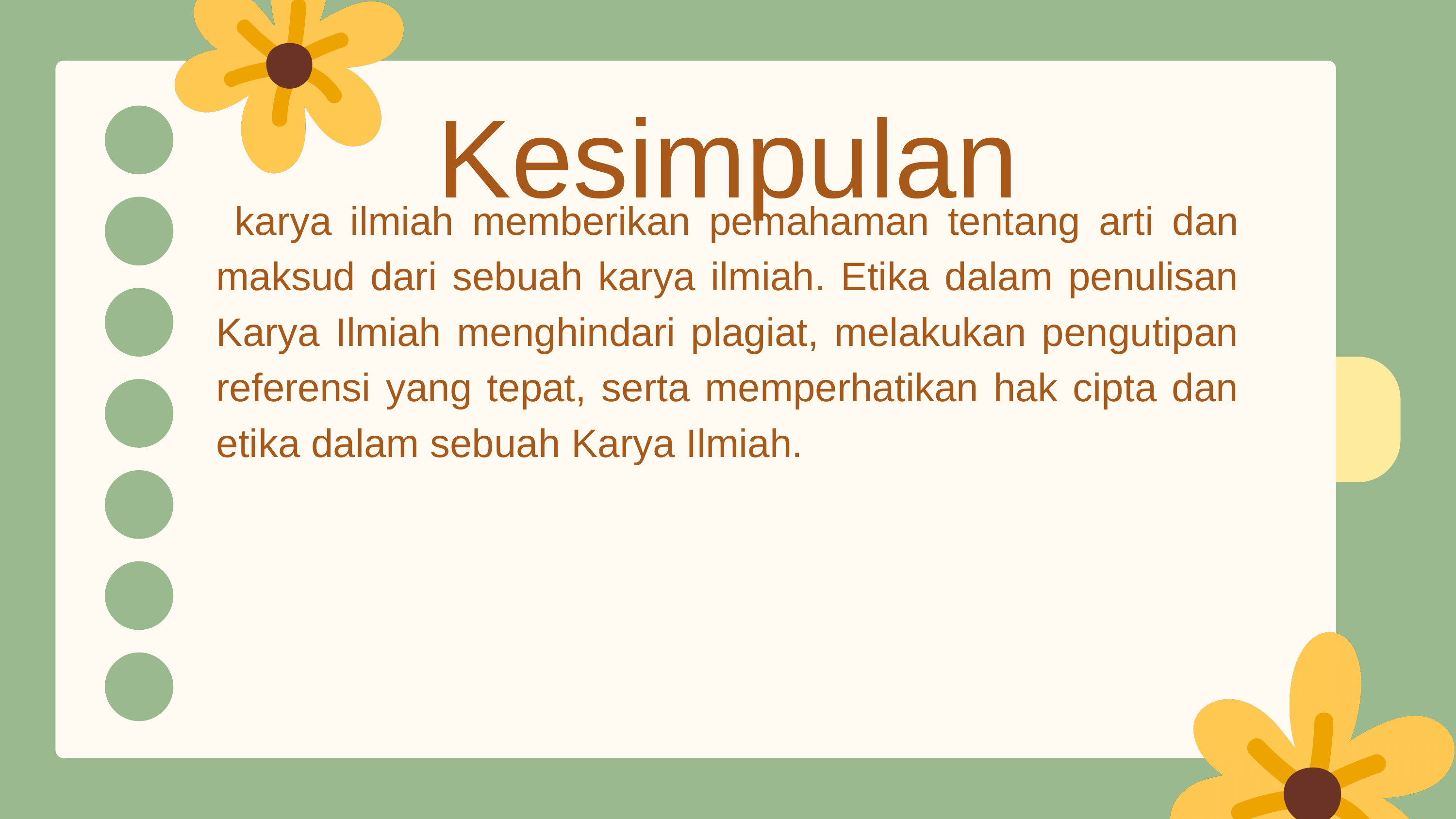

Kesimpulan

 karya ilmiah memberikan pemahaman tentang arti dan maksud dari sebuah karya ilmiah. Etika dalam penulisan Karya Ilmiah menghindari plagiat, melakukan pengutipan referensi yang tepat, serta memperhatikan hak cipta dan etika dalam sebuah Karya Ilmiah.